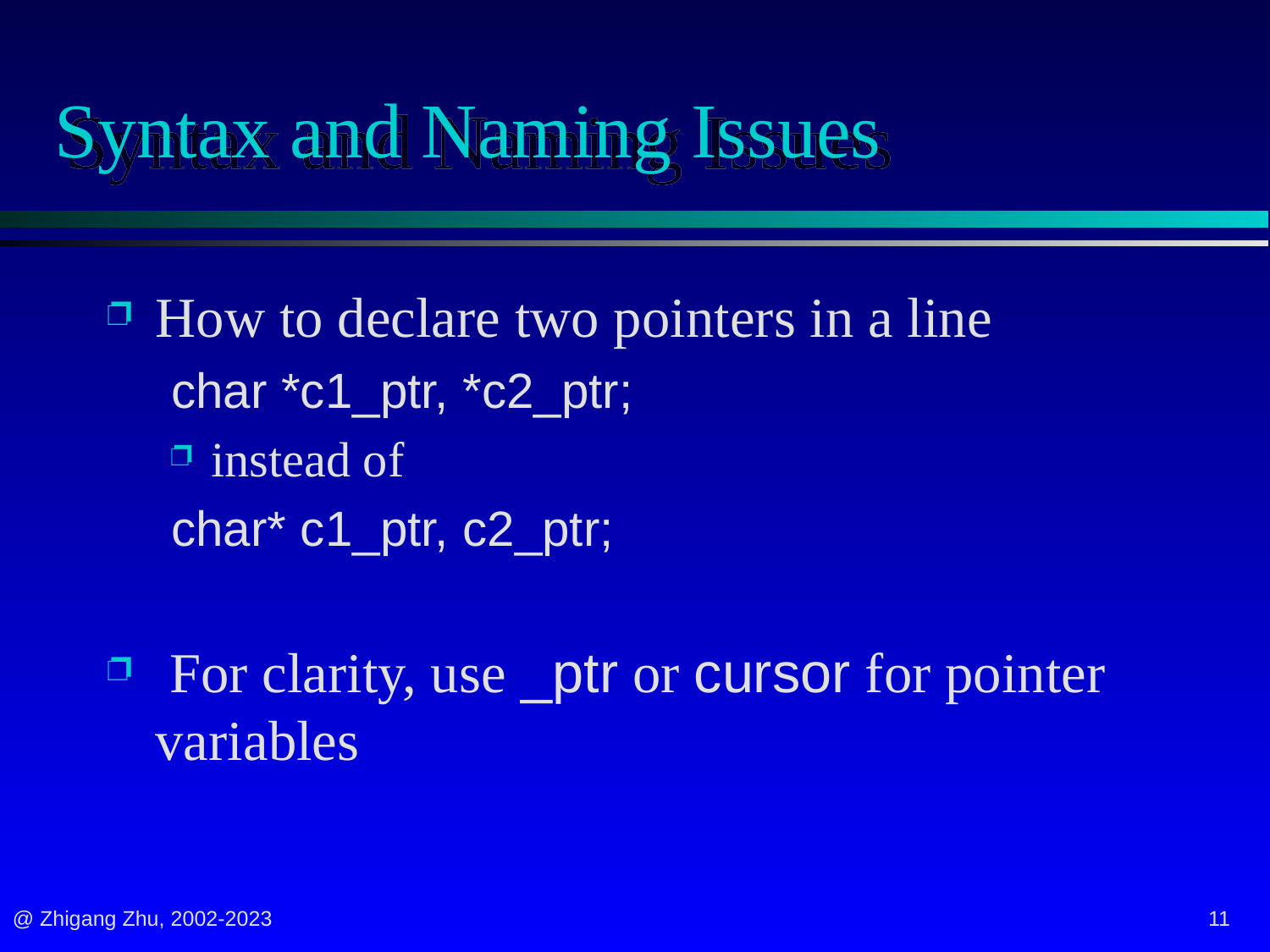

# Syntax and Naming Issues
How to declare two pointers in a line
char *c1_ptr, *c2_ptr;
instead of
char* c1_ptr, c2_ptr;

 For clarity, use _ptr or cursor for pointer variables